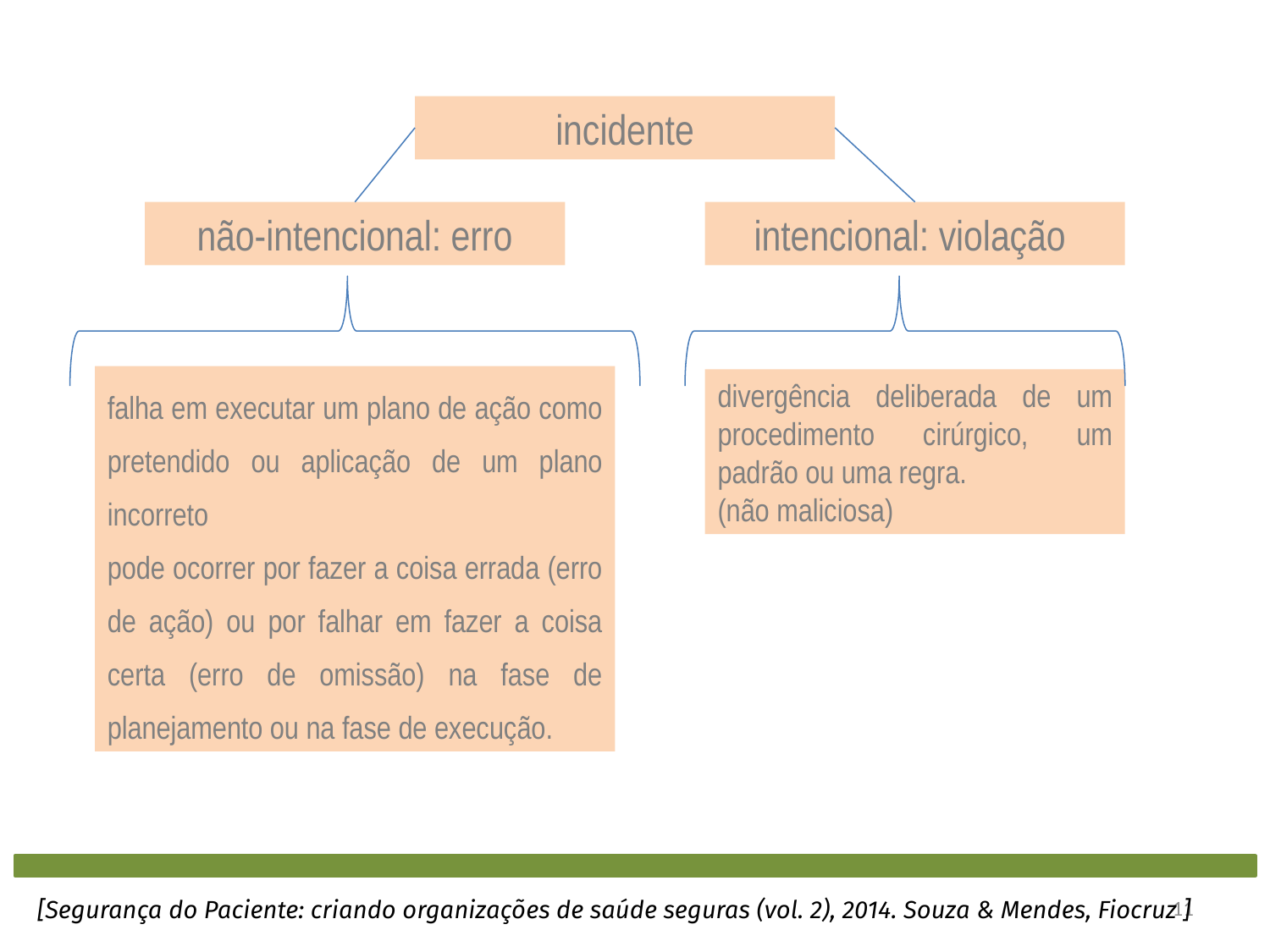

incidente
não-intencional: erro
intencional: violação
falha em executar um plano de ação como pretendido ou aplicação de um plano incorreto
pode ocorrer por fazer a coisa errada (erro de ação) ou por falhar em fazer a coisa certa (erro de omissão) na fase de planejamento ou na fase de execução.
divergência deliberada de um procedimento cirúrgico, um padrão ou uma regra.
(não maliciosa)

11
[Segurança do Paciente: criando organizações de saúde seguras (vol. 2), 2014. Souza & Mendes, Fiocruz ]